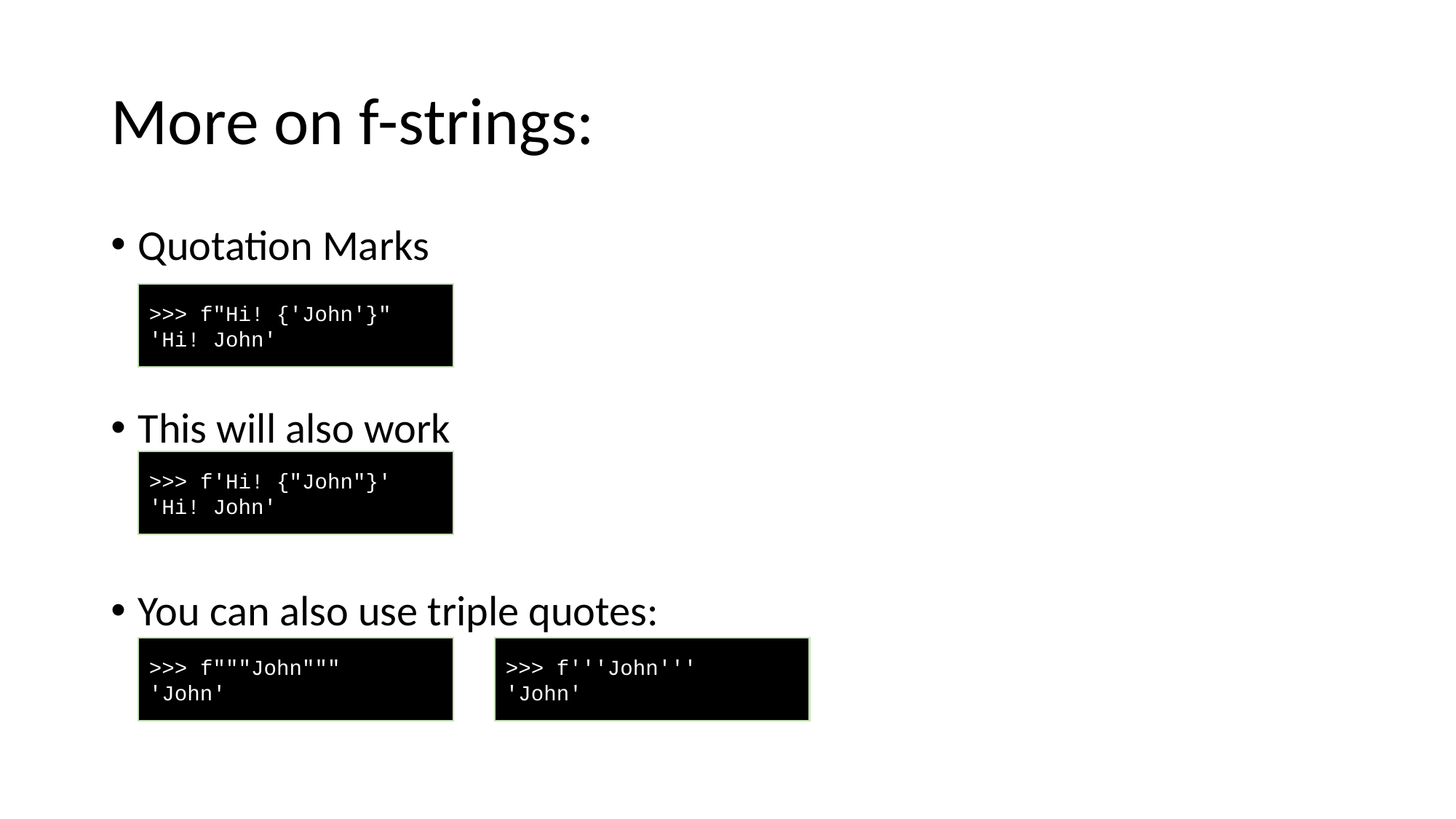

# More on f-strings:
Quotation Marks

This will also work

You can also use triple quotes:

>>> f"Hi! {'John'}"
'Hi! John'
>>> f'Hi! {"John"}'
'Hi! John'
>>> f'''John'''
'John'
>>> f"""John"""
'John'